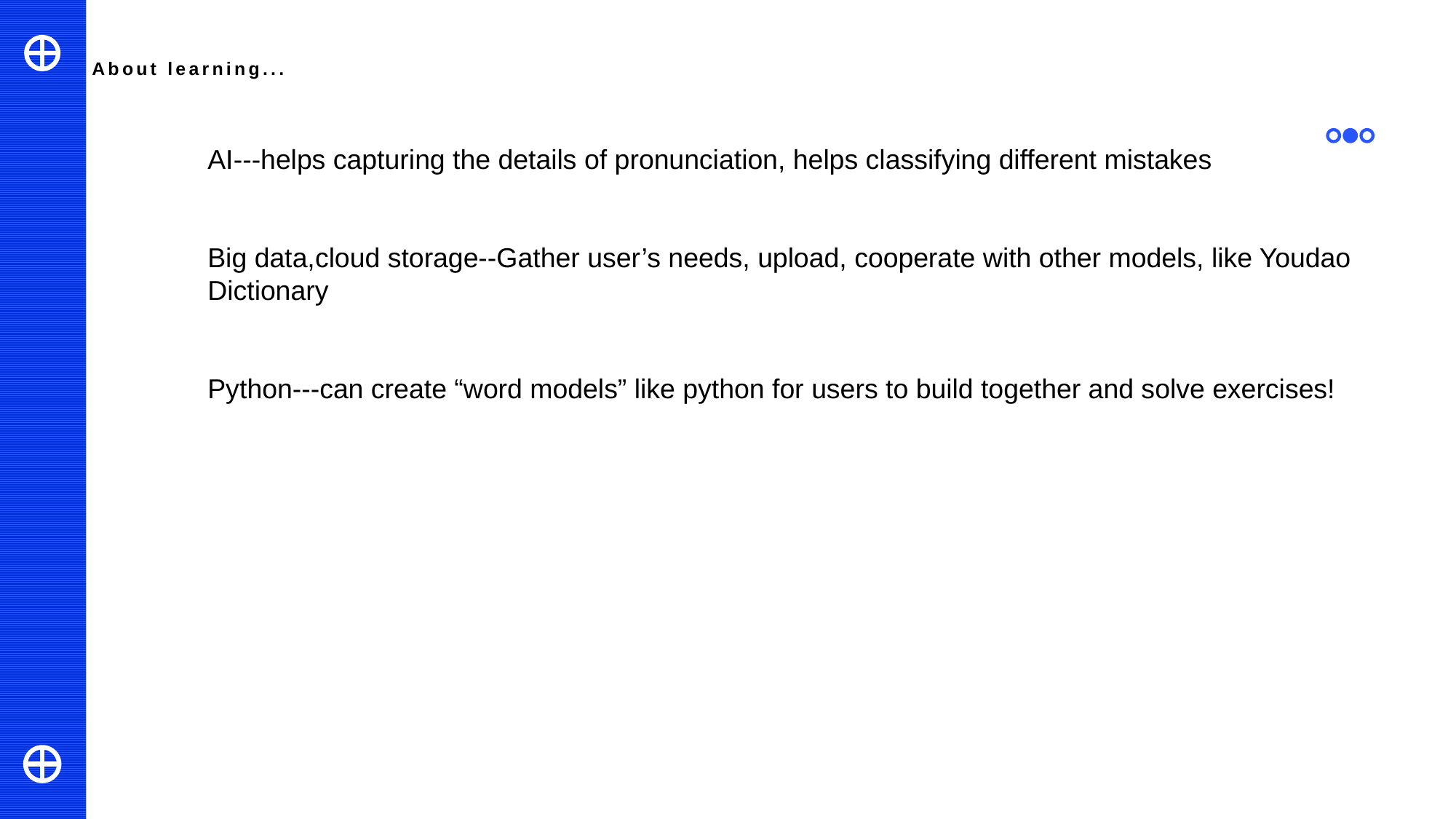

# About learning...
AI---helps capturing the details of pronunciation, helps classifying different mistakes

Big data,cloud storage--Gather user’s needs, upload, cooperate with other models, like Youdao Dictionary

Python---can create “word models” like python for users to build together and solve exercises!